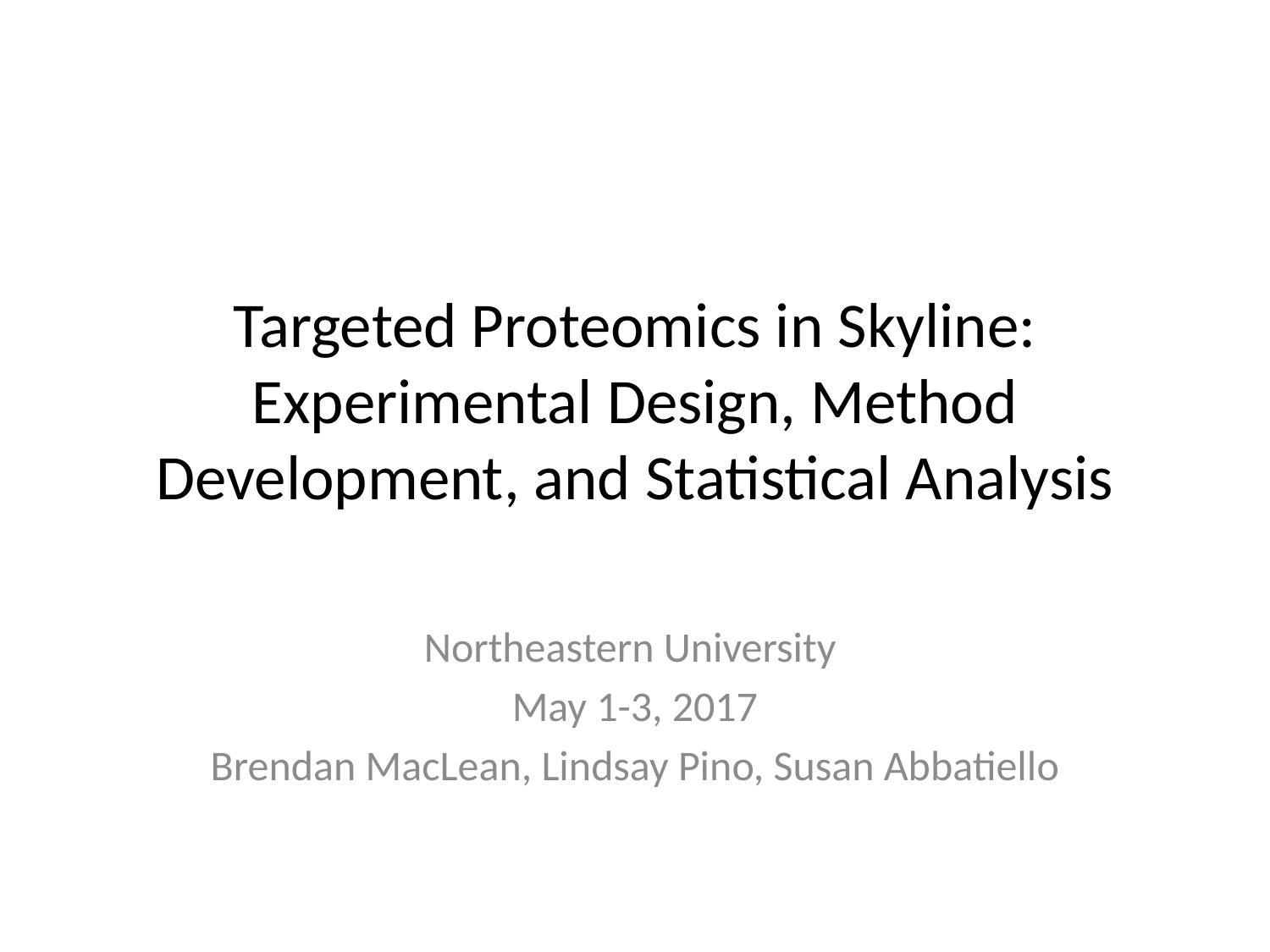

# Targeted Proteomics in Skyline: Experimental Design, Method Development, and Statistical Analysis
Northeastern University
May 1-3, 2017
Brendan MacLean, Lindsay Pino, Susan Abbatiello